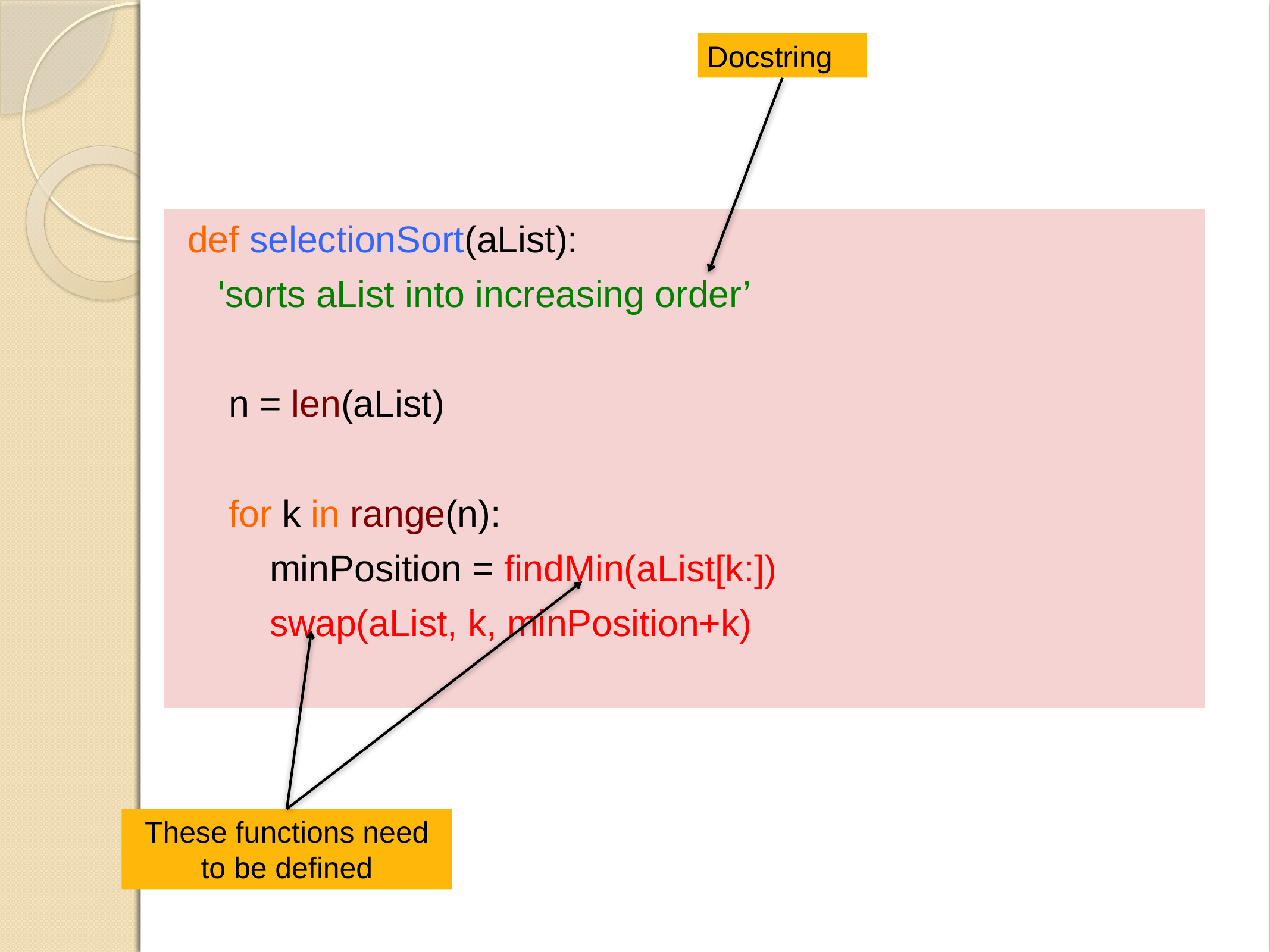

Docstring
def selectionSort(aList):
   'sorts aList into increasing order’

    n = len(aList)

    for k in range(n):
        minPosition = findMin(aList[k:])
        swap(aList, k, minPosition+k)

These functions need to be defined